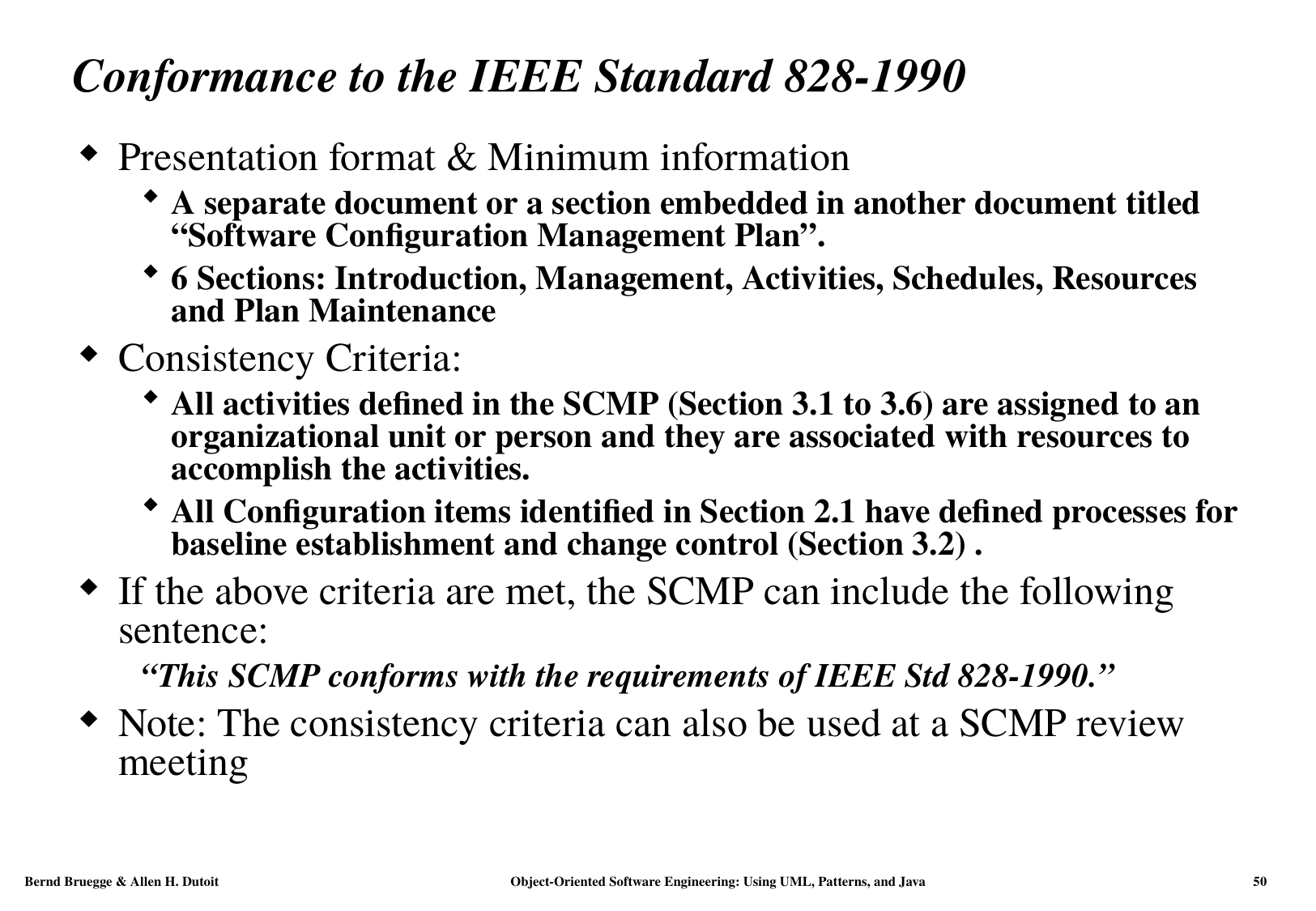

# Conformance to the IEEE Standard 828-1990
Presentation format & Minimum information
A separate document or a section embedded in another document titled “Software Configuration Management Plan”.
6 Sections: Introduction, Management, Activities, Schedules, Resources and Plan Maintenance
Consistency Criteria:
All activities defined in the SCMP (Section 3.1 to 3.6) are assigned to an organizational unit or person and they are associated with resources to accomplish the activities.
All Configuration items identified in Section 2.1 have defined processes for baseline establishment and change control (Section 3.2) .
If the above criteria are met, the SCMP can include the following sentence:
“This SCMP conforms with the requirements of IEEE Std 828-1990.”
Note: The consistency criteria can also be used at a SCMP review meeting